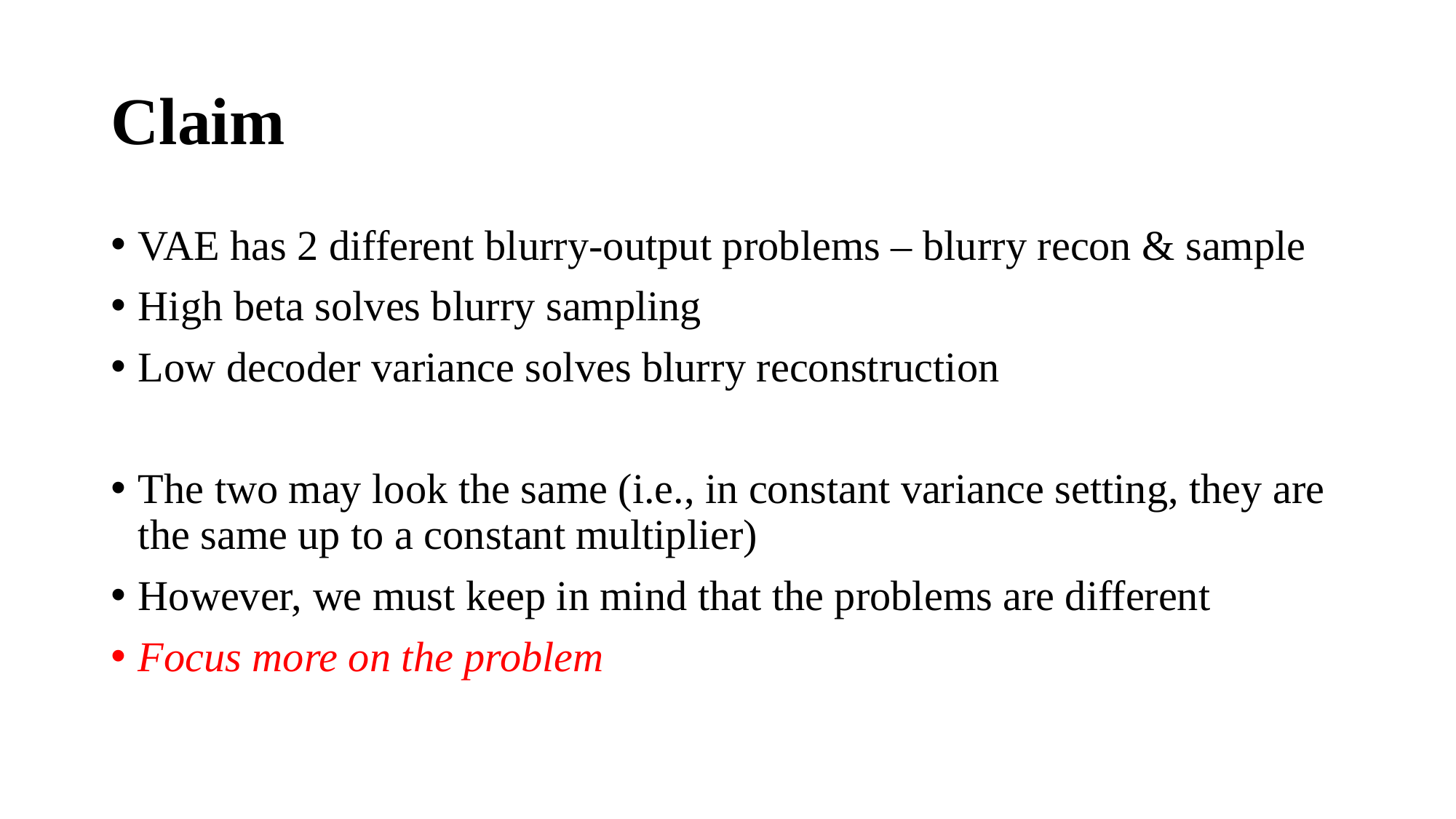

# Claim
VAE has 2 different blurry-output problems – blurry recon & sample
High beta solves blurry sampling
Low decoder variance solves blurry reconstruction

The two may look the same (i.e., in constant variance setting, they are the same up to a constant multiplier)
However, we must keep in mind that the problems are different
Focus more on the problem